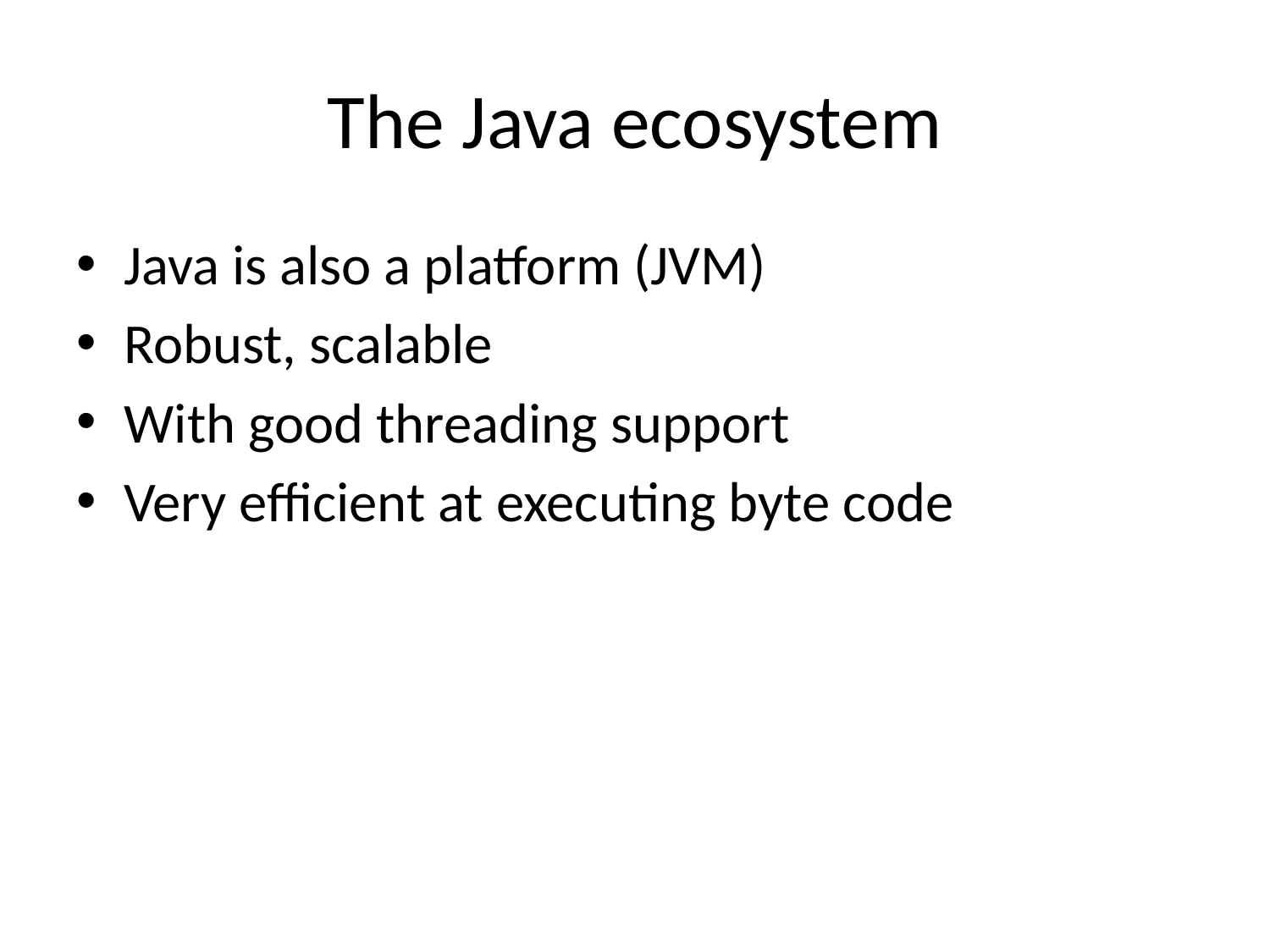

# The Java ecosystem
Java is also a platform (JVM)
Robust, scalable
With good threading support
Very efficient at executing byte code